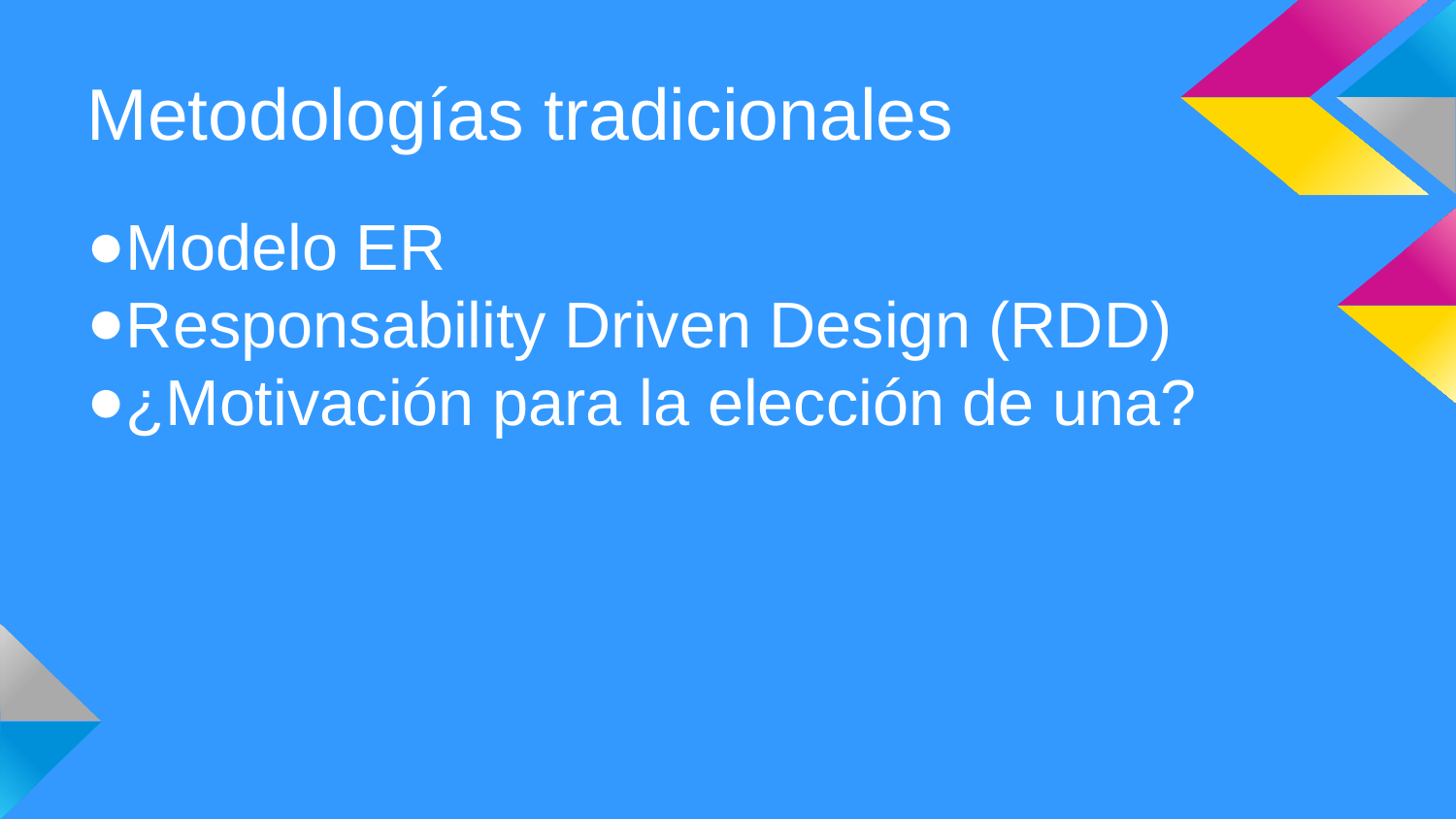

Metodologías tradicionales
Modelo ER
Responsability Driven Design (RDD)
¿Motivación para la elección de una?